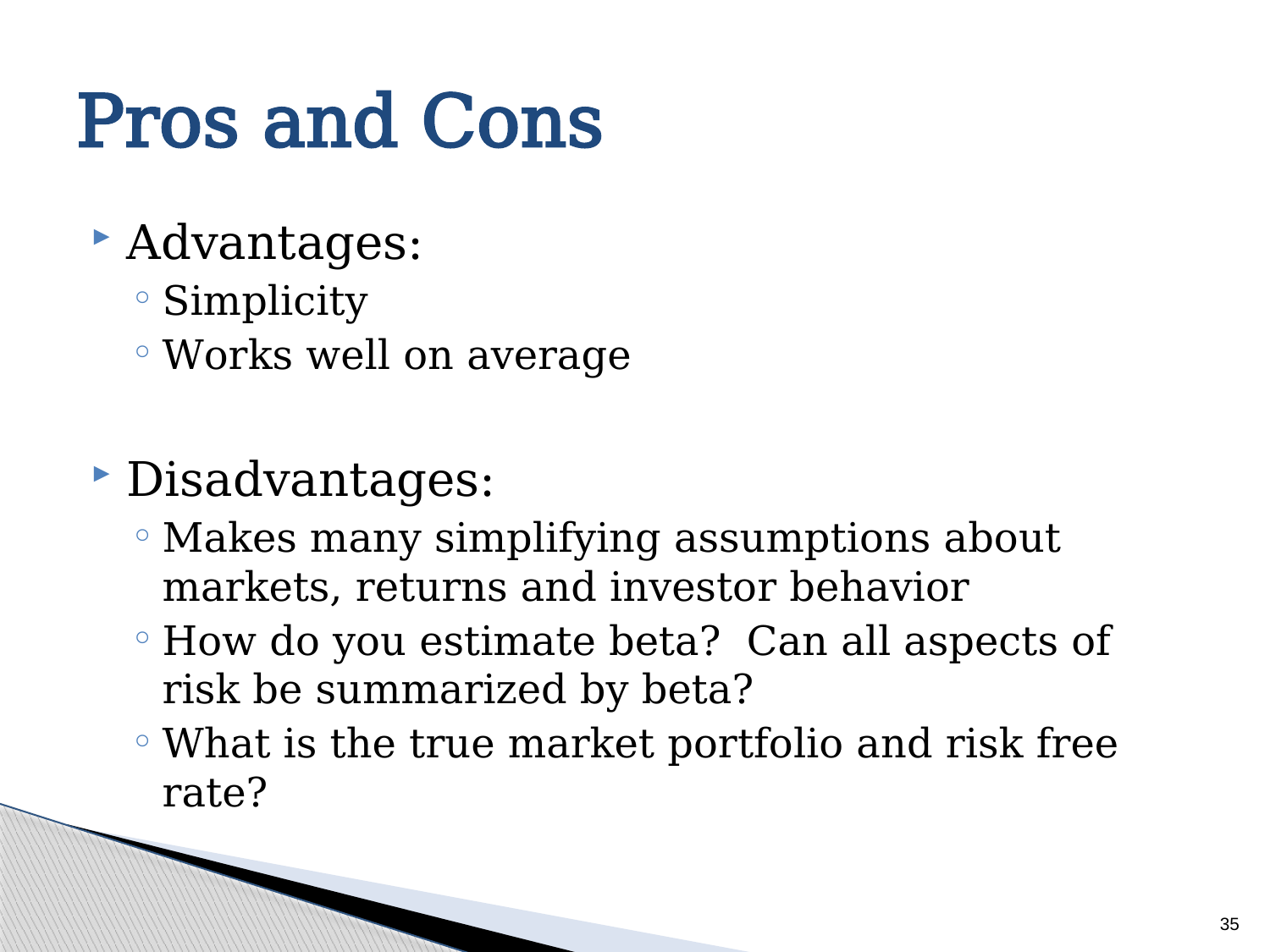

# Pros and Cons
Advantages:
Simplicity
Works well on average

Disadvantages:
Makes many simplifying assumptions about markets, returns and investor behavior
How do you estimate beta?  Can all aspects of risk be summarized by beta?
What is the true market portfolio and risk free rate?

35